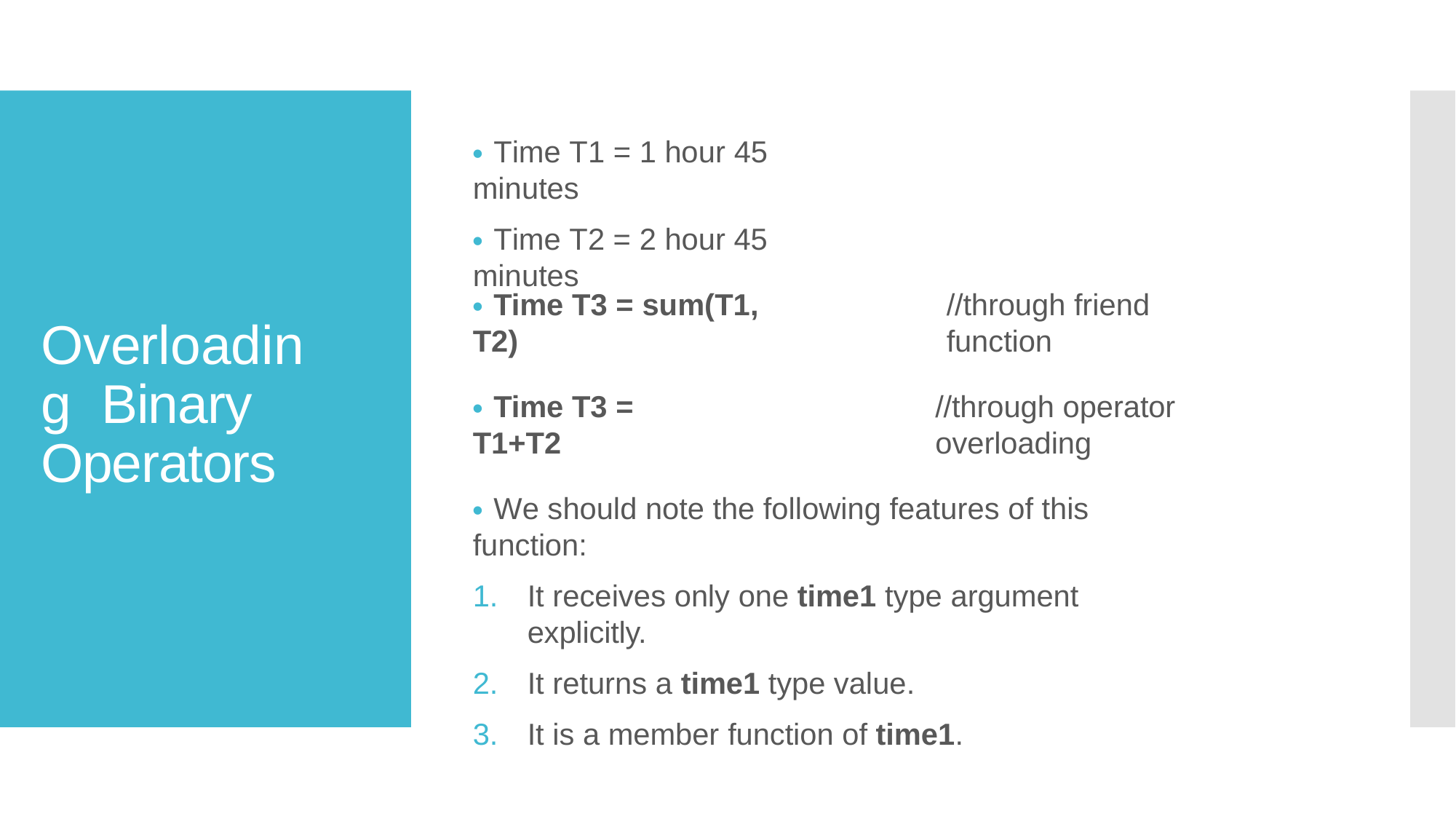

🞄 Time T1 = 1 hour 45 minutes
🞄 Time T2 = 2 hour 45 minutes
🞄 Time T3 = sum(T1, T2)
//through friend function
Overloading  Binary  Operators
🞄 Time T3 = T1+T2
//through operator overloading
🞄 We should note the following features of this function:
It receives only one time1 type argument explicitly.
It returns a time1 type value.
It is a member function of time1.